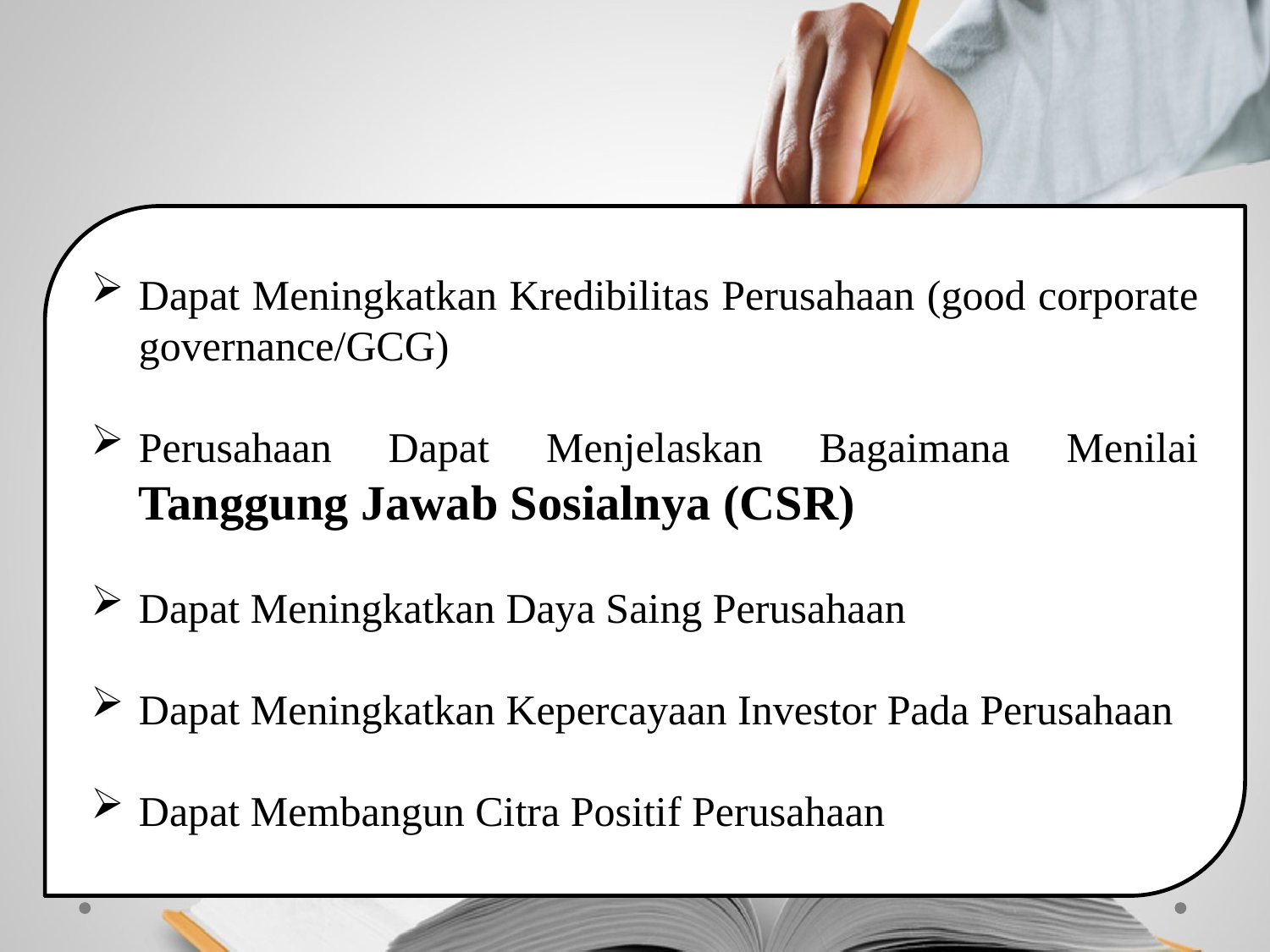

# Manfaat Etika Bisnis
Dapat Meningkatkan Kredibilitas Perusahaan (good corporate governance/GCG)

Perusahaan Dapat Menjelaskan Bagaimana Menilai Tanggung Jawab Sosialnya (CSR)

Dapat Meningkatkan Daya Saing Perusahaan

Dapat Meningkatkan Kepercayaan Investor Pada Perusahaan

Dapat Membangun Citra Positif Perusahaan